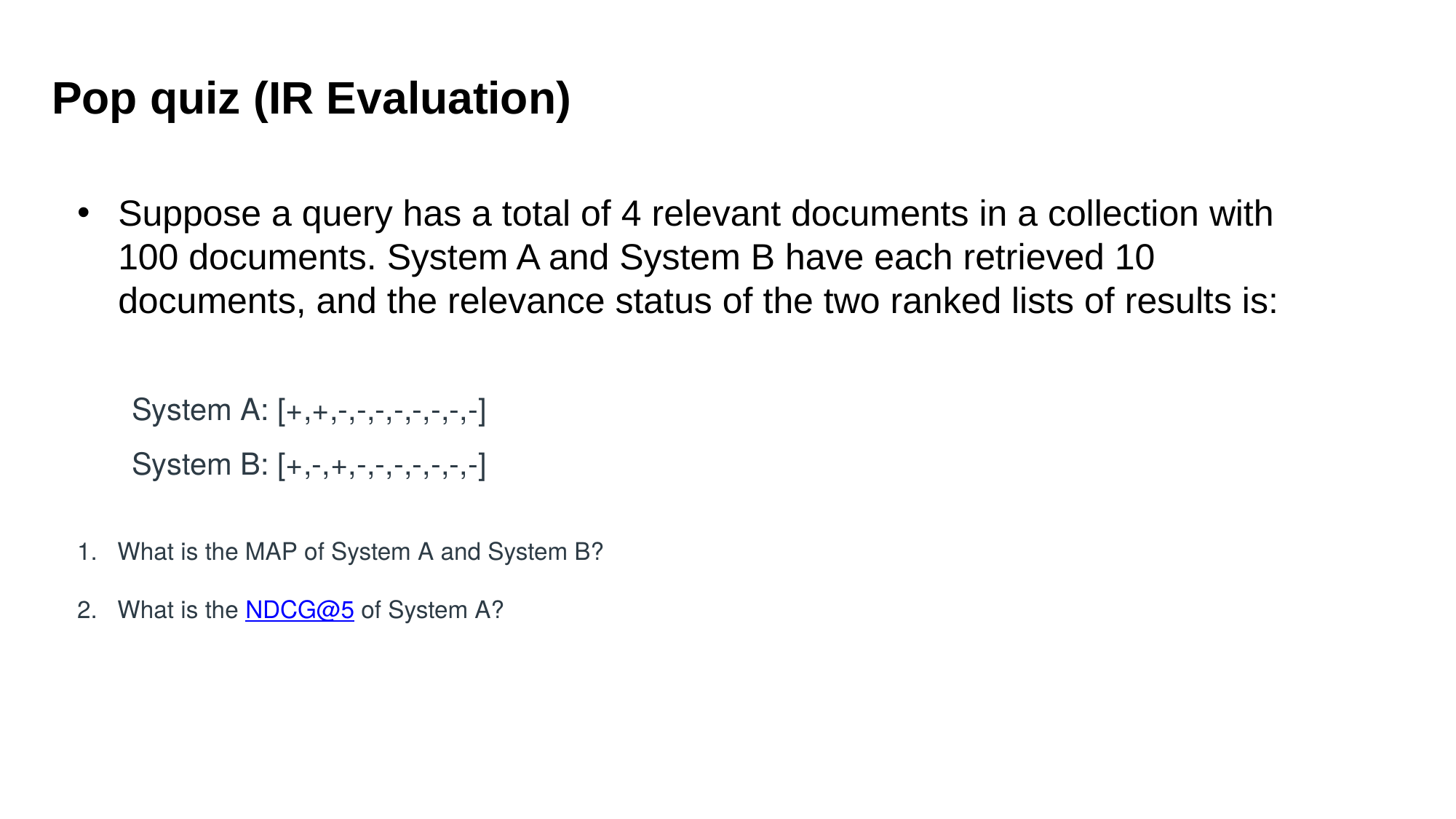

Pop quiz (IR Evaluation)
Suppose a query has a total of 4 relevant documents in a collection with 100 documents. System A and System B have each retrieved 10 documents, and the relevance status of the two ranked lists of results is:

System A: [+,+,-,-,-,-,-,-,-,-]
System B: [+,-,+,-,-,-,-,-,-,-]

1.   What is the MAP of System A and System B?

2.   What is the NDCG@5 of System A?
5